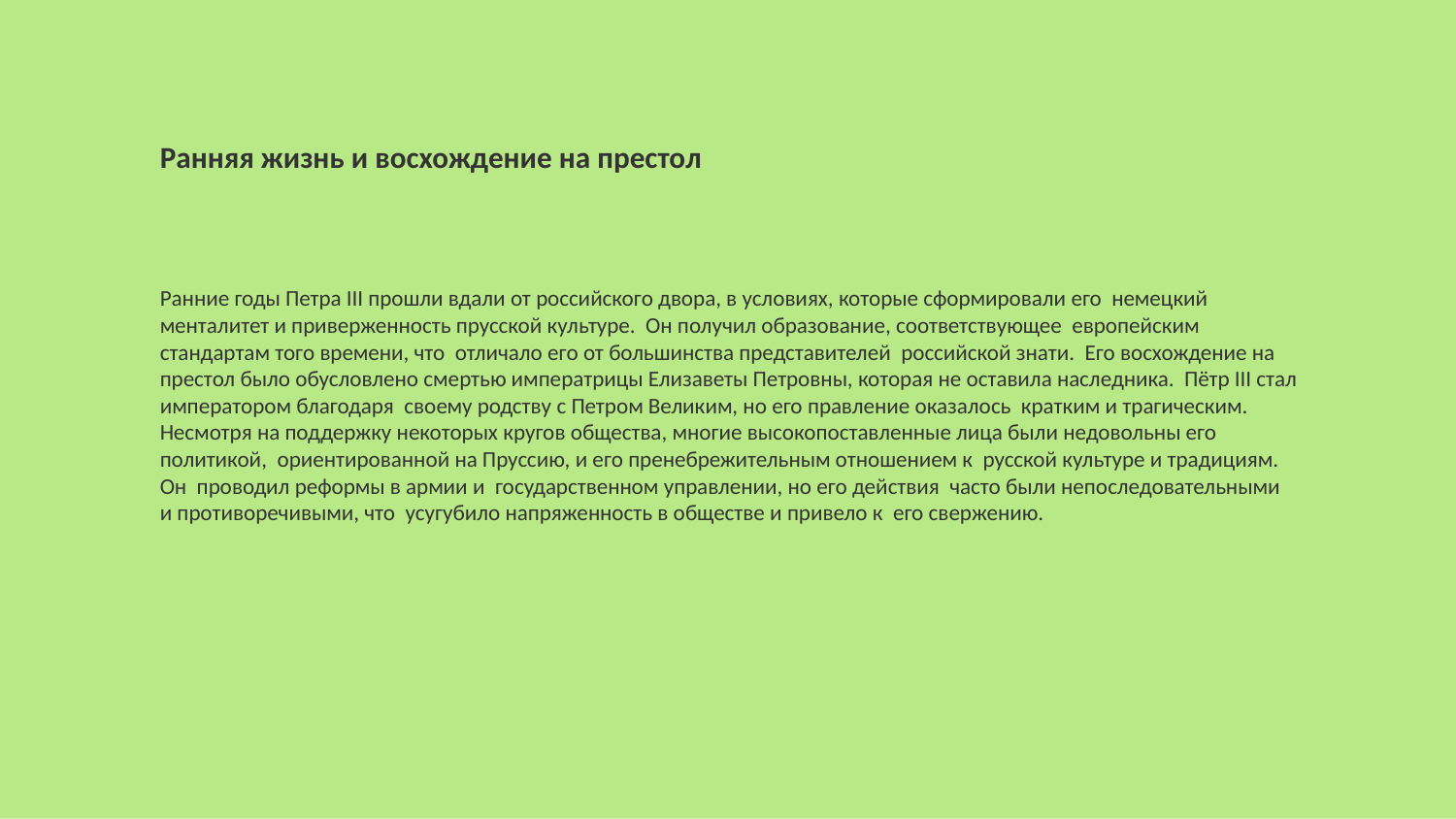

Ранняя жизнь и восхождение на престол
Ранние годы Петра III прошли вдали от российского двора, в условиях, которые сформировали его  немецкий менталитет и приверженность прусской культуре.  Он получил образование, соответствующее  европейским стандартам того времени, что  отличало его от большинства представителей  российской знати.  Его восхождение на престол было обусловлено смертью императрицы Елизаветы Петровны, которая не оставила наследника.  Пётр III стал императором благодаря  своему родству с Петром Великим, но его правление оказалось  кратким и трагическим. Несмотря на поддержку некоторых кругов общества, многие высокопоставленные лица были недовольны его политикой,  ориентированной на Пруссию, и его пренебрежительным отношением к  русской культуре и традициям.  Он  проводил реформы в армии и  государственном управлении, но его действия  часто были непоследовательными и противоречивыми, что  усугубило напряженность в обществе и привело к  его свержению.